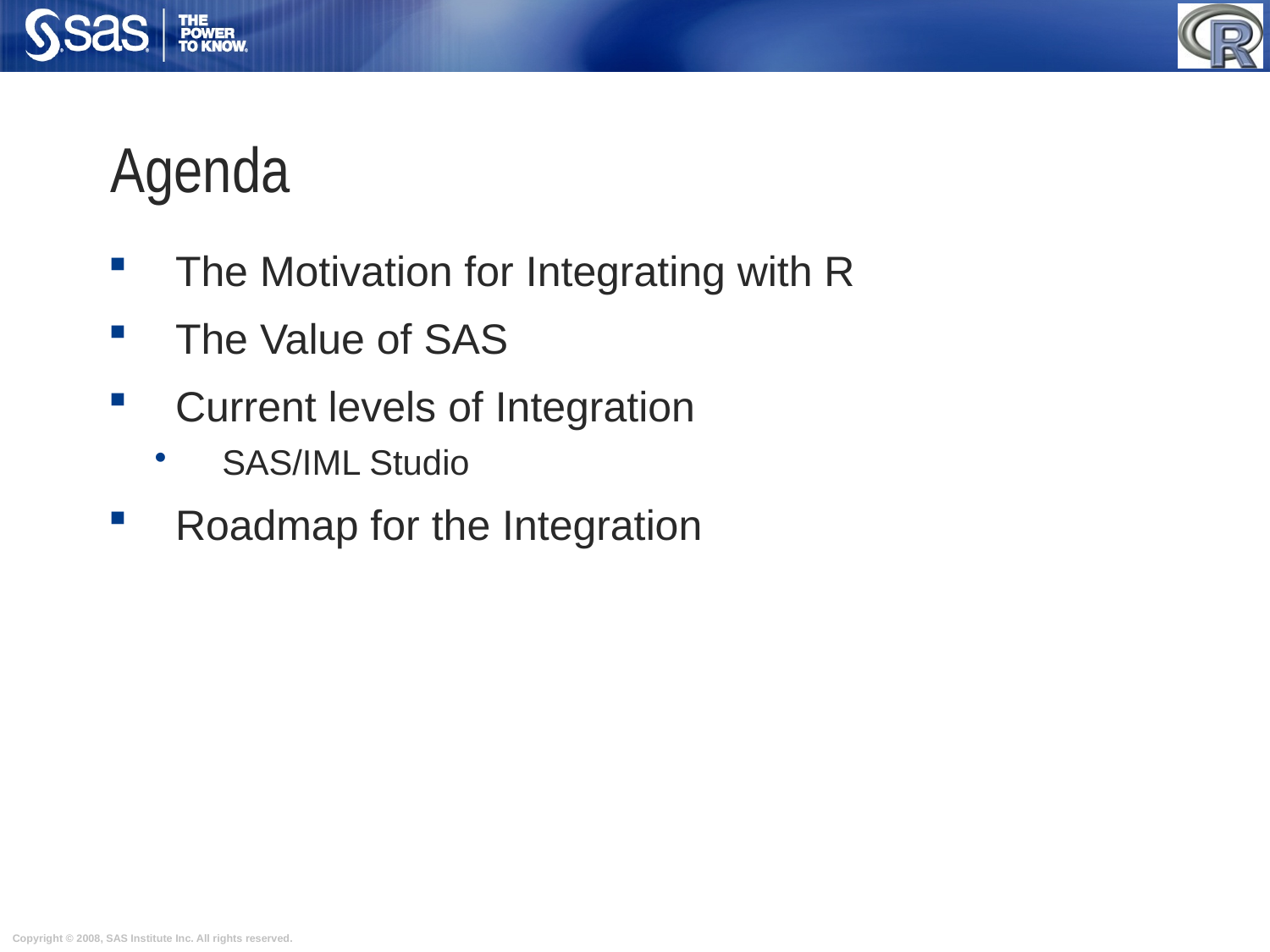

# Agenda
The Motivation for Integrating with R
The Value of SAS
Current levels of Integration
SAS/IML Studio
Roadmap for the Integration